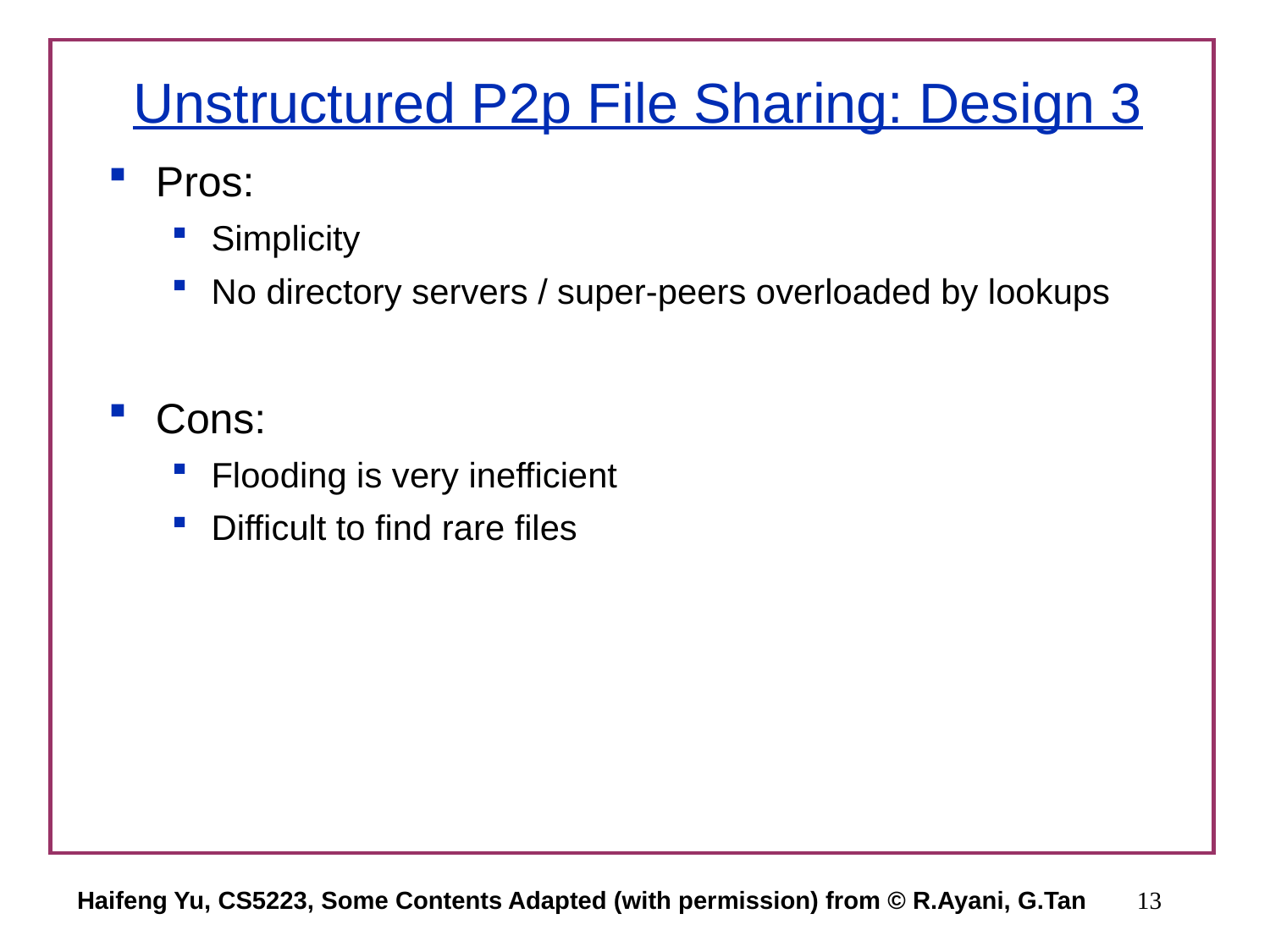

# Unstructured P2p File Sharing: Design 3
Pros:
Simplicity
No directory servers / super-peers overloaded by lookups

Cons:
Flooding is very inefficient
Difficult to find rare files
Haifeng Yu, CS5223, Some Contents Adapted (with permission) from © R.Ayani, G.Tan
13